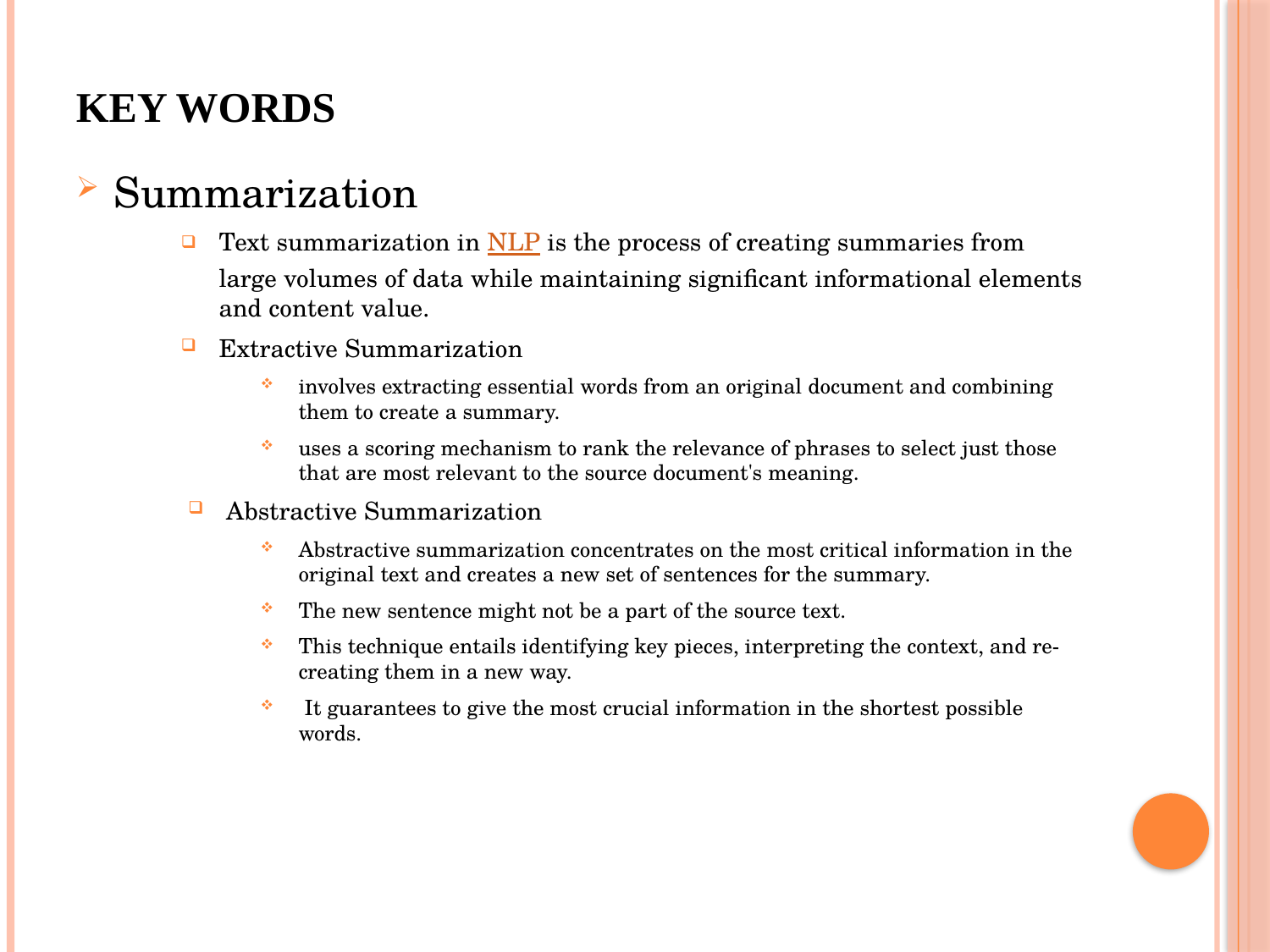

# Key Words
Summarization
Text summarization in NLP is the process of creating summaries from large volumes of data while maintaining significant informational elements and content value.
Extractive Summarization
involves extracting essential words from an original document and combining them to create a summary.
uses a scoring mechanism to rank the relevance of phrases to select just those that are most relevant to the source document's meaning.
Abstractive Summarization
Abstractive summarization concentrates on the most critical information in the original text and creates a new set of sentences for the summary.
The new sentence might not be a part of the source text.
This technique entails identifying key pieces, interpreting the context, and re-creating them in a new way.
 It guarantees to give the most crucial information in the shortest possible words.